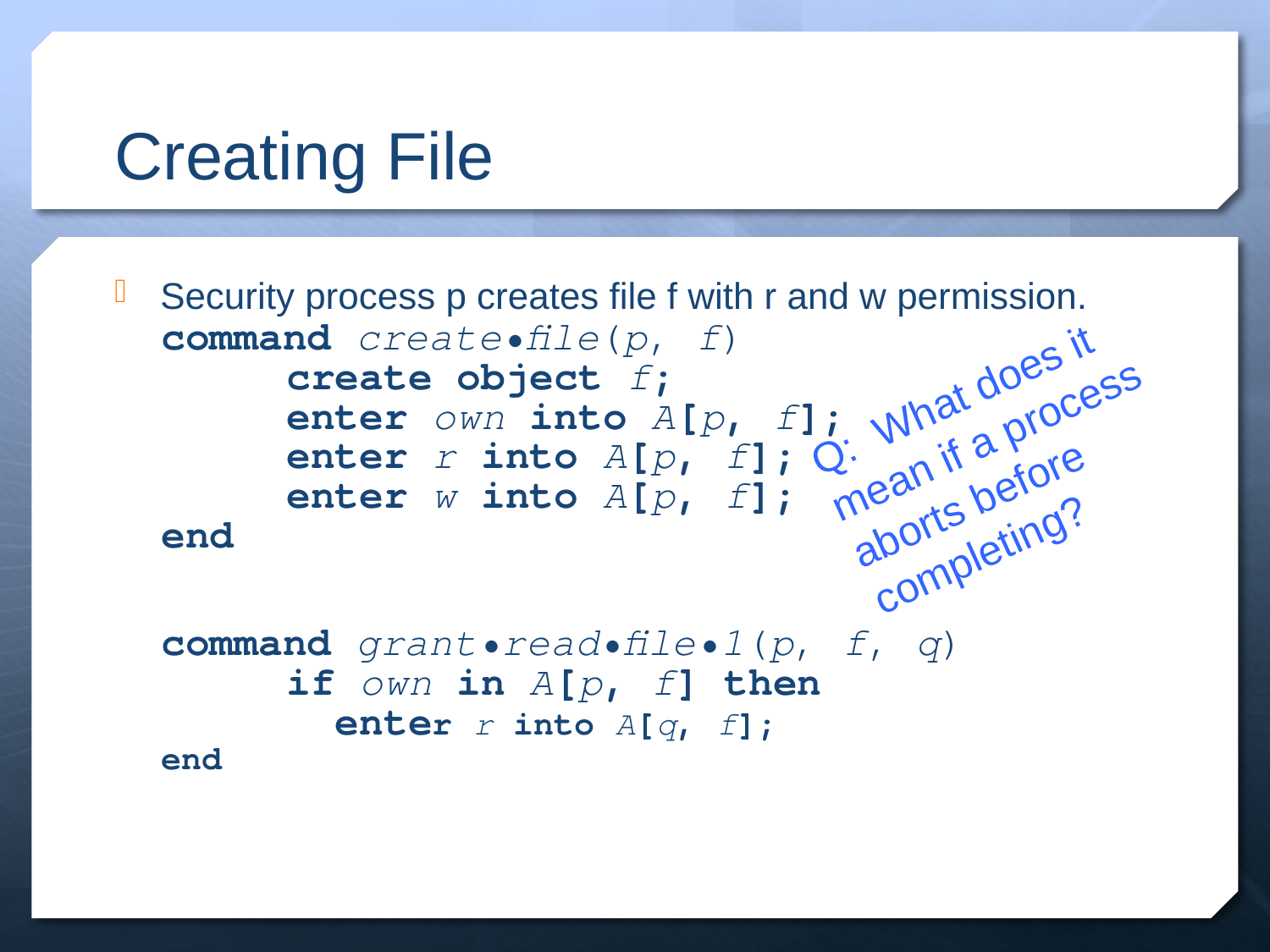

# Creating File
Security process p creates file f with r and w permission.
command create•file(p, f)
	create object f;
	enter own into A[p, f];
	enter r into A[p, f];
	enter w into A[p, f];
end

command grant•read•file•1(p, f, q)
	if own in A[p, f] then
	  enter r into A[q, f];
end
Q:  What does it mean if a process aborts before completing?